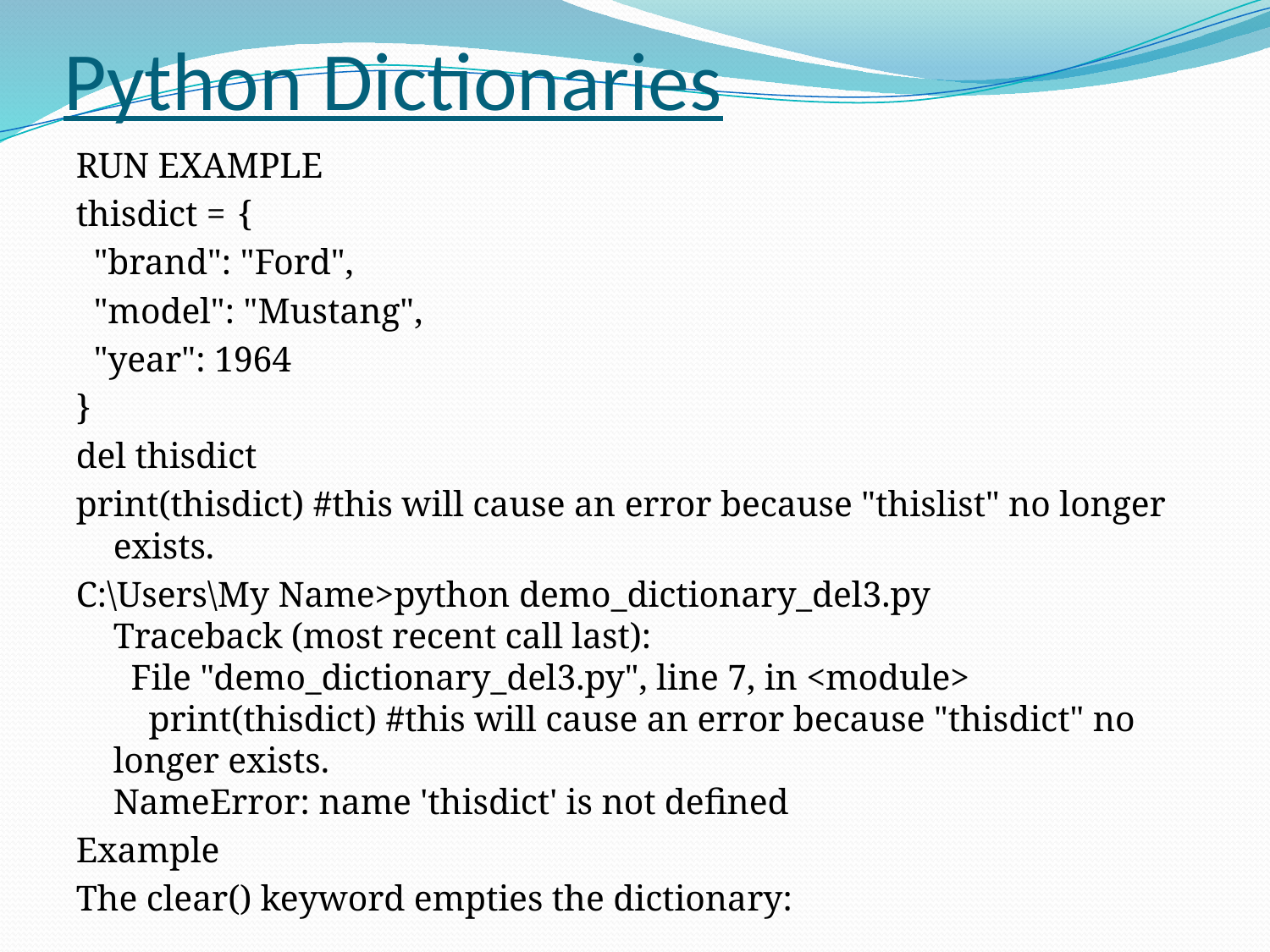

# Python Dictionaries
RUN EXAMPLE
thisdict =	{
  "brand": "Ford",
  "model": "Mustang",
  "year": 1964
}
del thisdict
print(thisdict) #this will cause an error because "thislist" no longer exists.
C:\Users\My Name>python demo_dictionary_del3.py
Traceback (most recent call last):
  File "demo_dictionary_del3.py", line 7, in <module>
    print(thisdict) #this will cause an error because "thisdict" no longer exists.
NameError: name 'thisdict' is not defined
Example
The clear() keyword empties the dictionary: